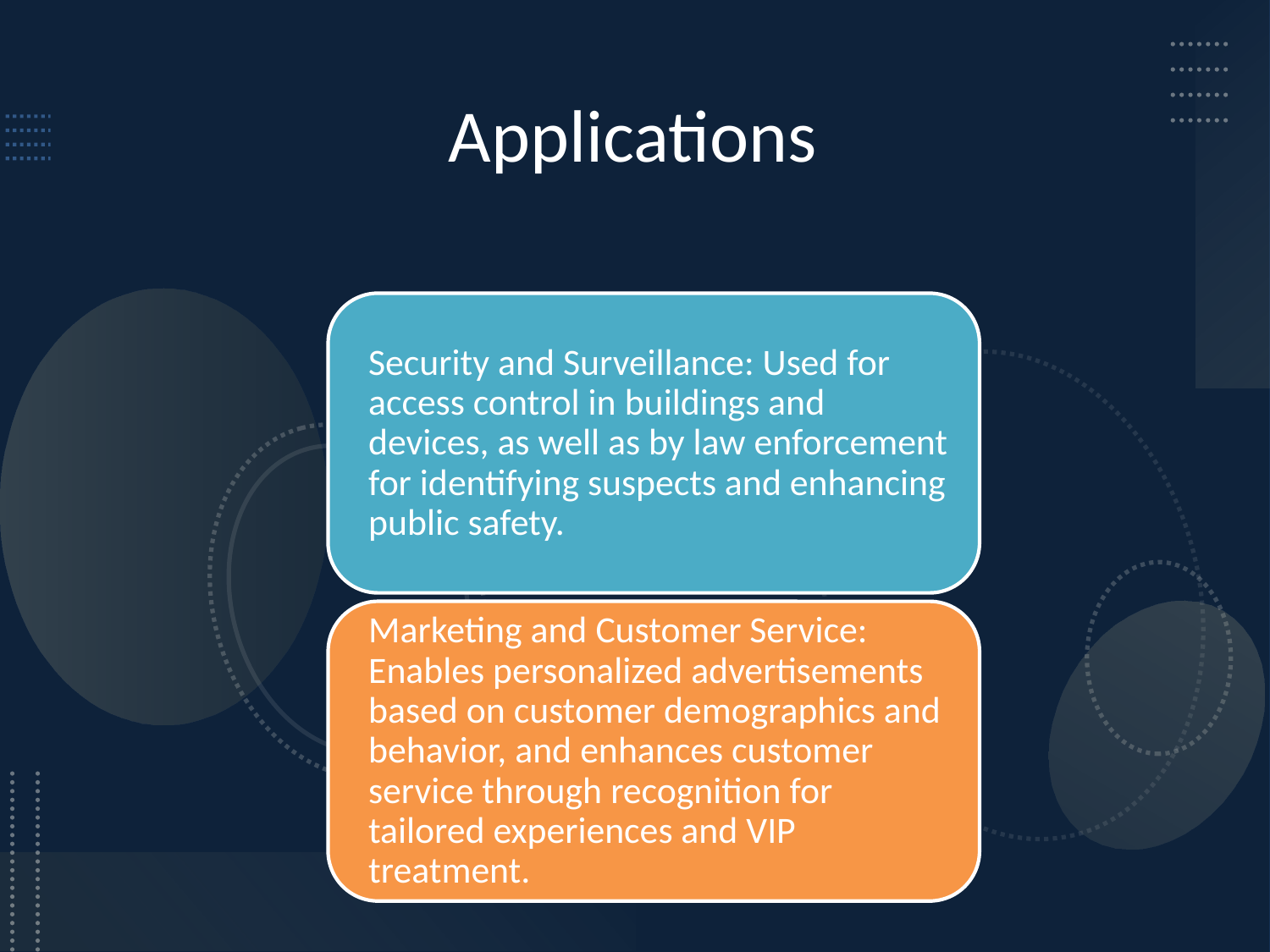

# Applications

Security and Surveillance: Used for access control in buildings and devices, as well as by law enforcement for identifying suspects and enhancing public safety.
Marketing and Customer Service: Enables personalized advertisements based on customer demographics and behavior, and enhances customer service through recognition for tailored experiences and VIP treatment.